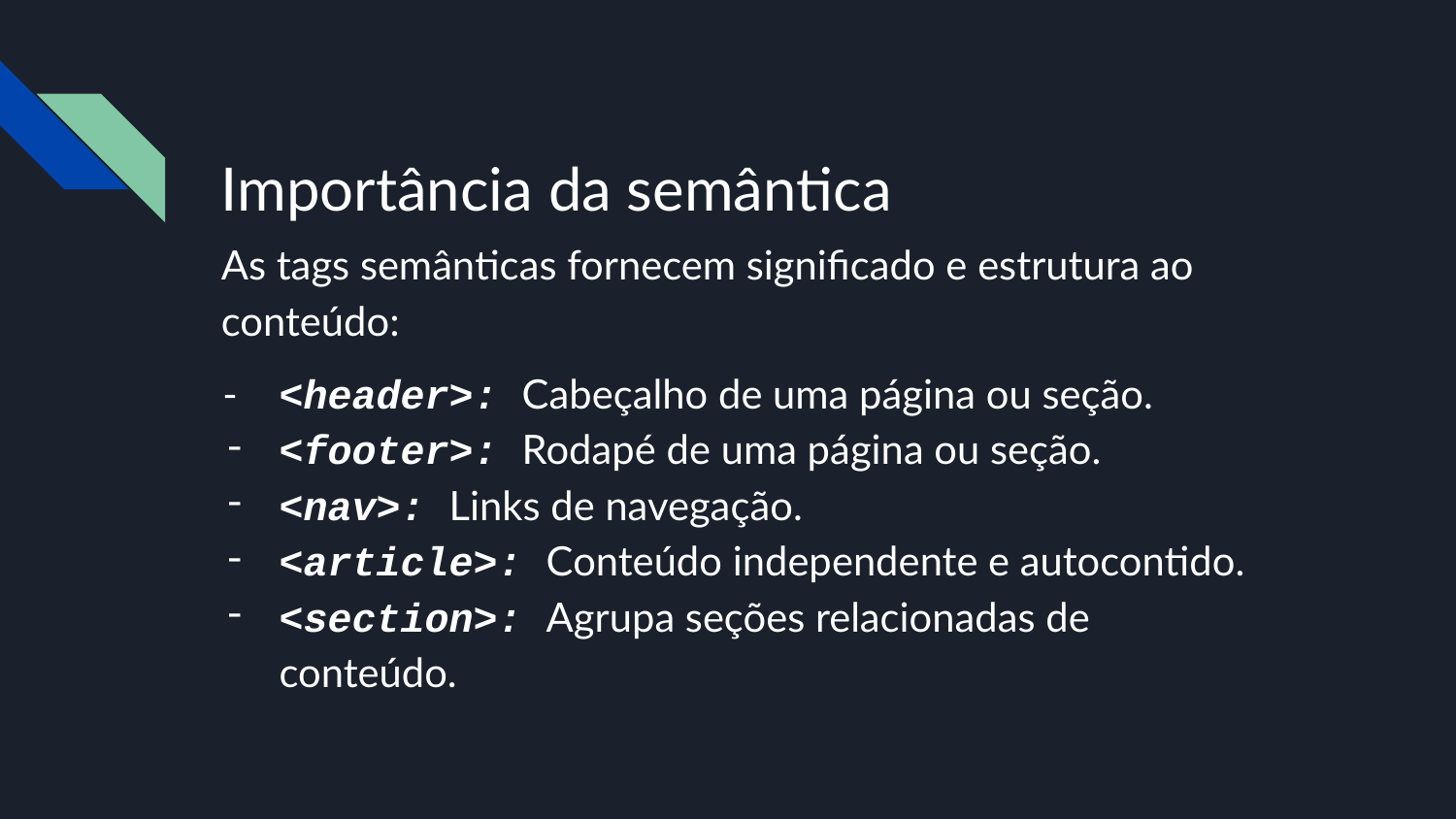

# Importância da semântica
As tags semânticas fornecem significado e estrutura ao conteúdo:
<header>: Cabeçalho de uma página ou seção.
<footer>: Rodapé de uma página ou seção.
<nav>: Links de navegação.
<article>: Conteúdo independente e autocontido.
<section>: Agrupa seções relacionadas de conteúdo.